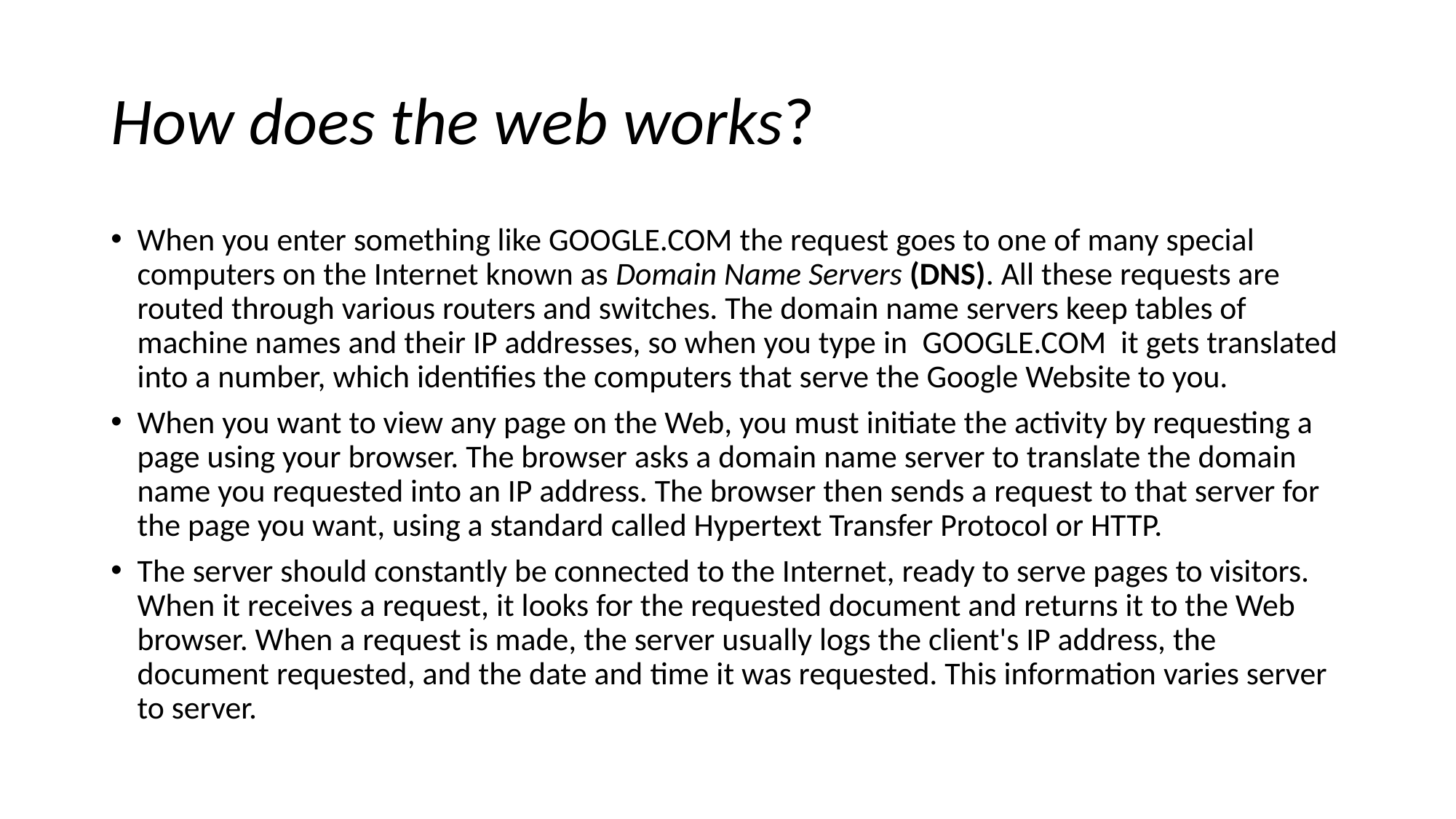

# How does the web works?
When you enter something like GOOGLE.COM the request goes to one of many special computers on the Internet known as Domain Name Servers (DNS). All these requests are routed through various routers and switches. The domain name servers keep tables of machine names and their IP addresses, so when you type in  GOOGLE.COM  it gets translated into a number, which identifies the computers that serve the Google Website to you.
When you want to view any page on the Web, you must initiate the activity by requesting a page using your browser. The browser asks a domain name server to translate the domain name you requested into an IP address. The browser then sends a request to that server for the page you want, using a standard called Hypertext Transfer Protocol or HTTP.
The server should constantly be connected to the Internet, ready to serve pages to visitors. When it receives a request, it looks for the requested document and returns it to the Web browser. When a request is made, the server usually logs the client's IP address, the document requested, and the date and time it was requested. This information varies server to server.